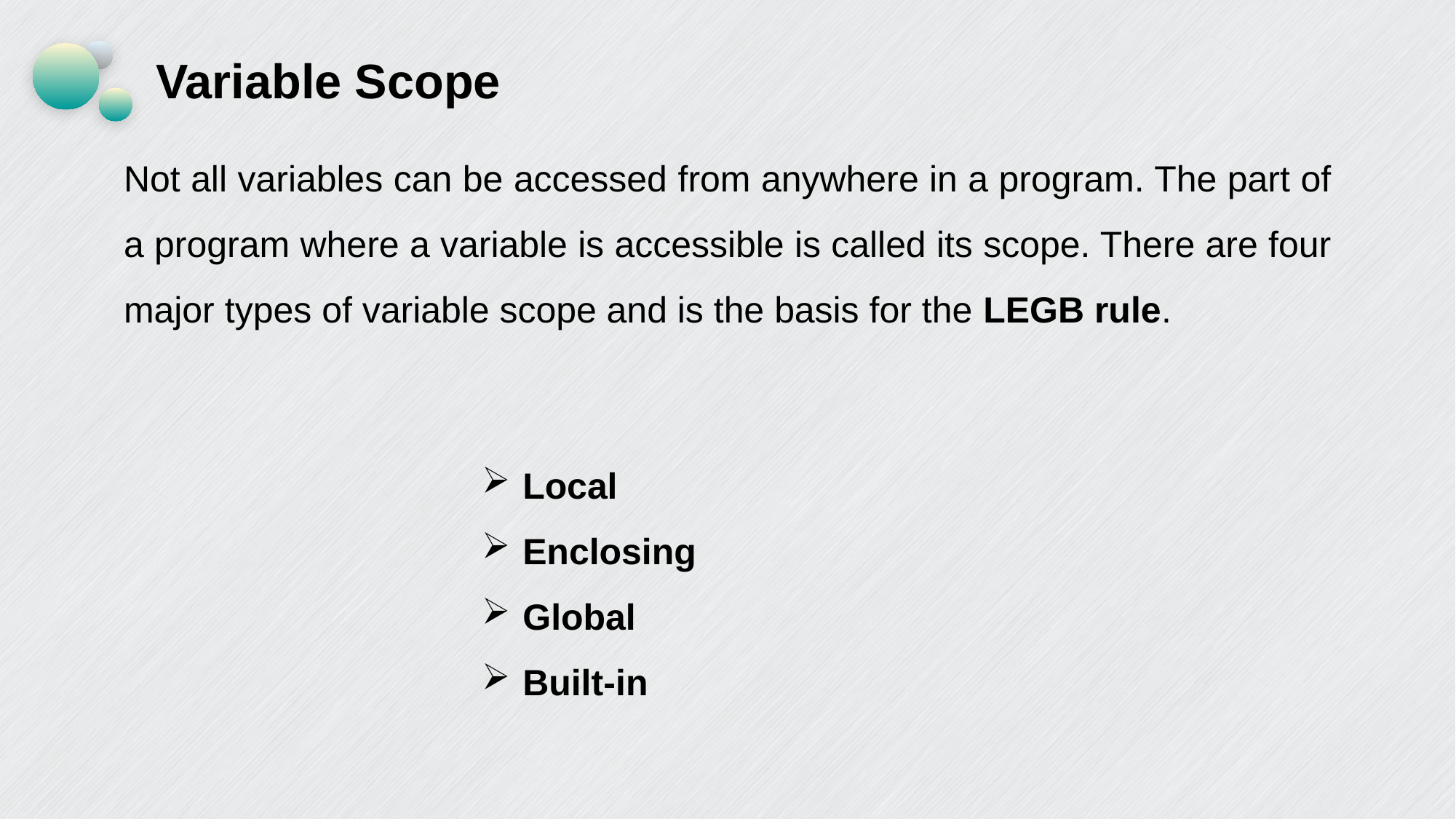

# Variable Scope
Not all variables can be accessed from anywhere in a program. The part of a program where a variable is accessible is called its scope. There are four major types of variable scope and is the basis for the LEGB rule.
Local
Enclosing
Global
Built-in